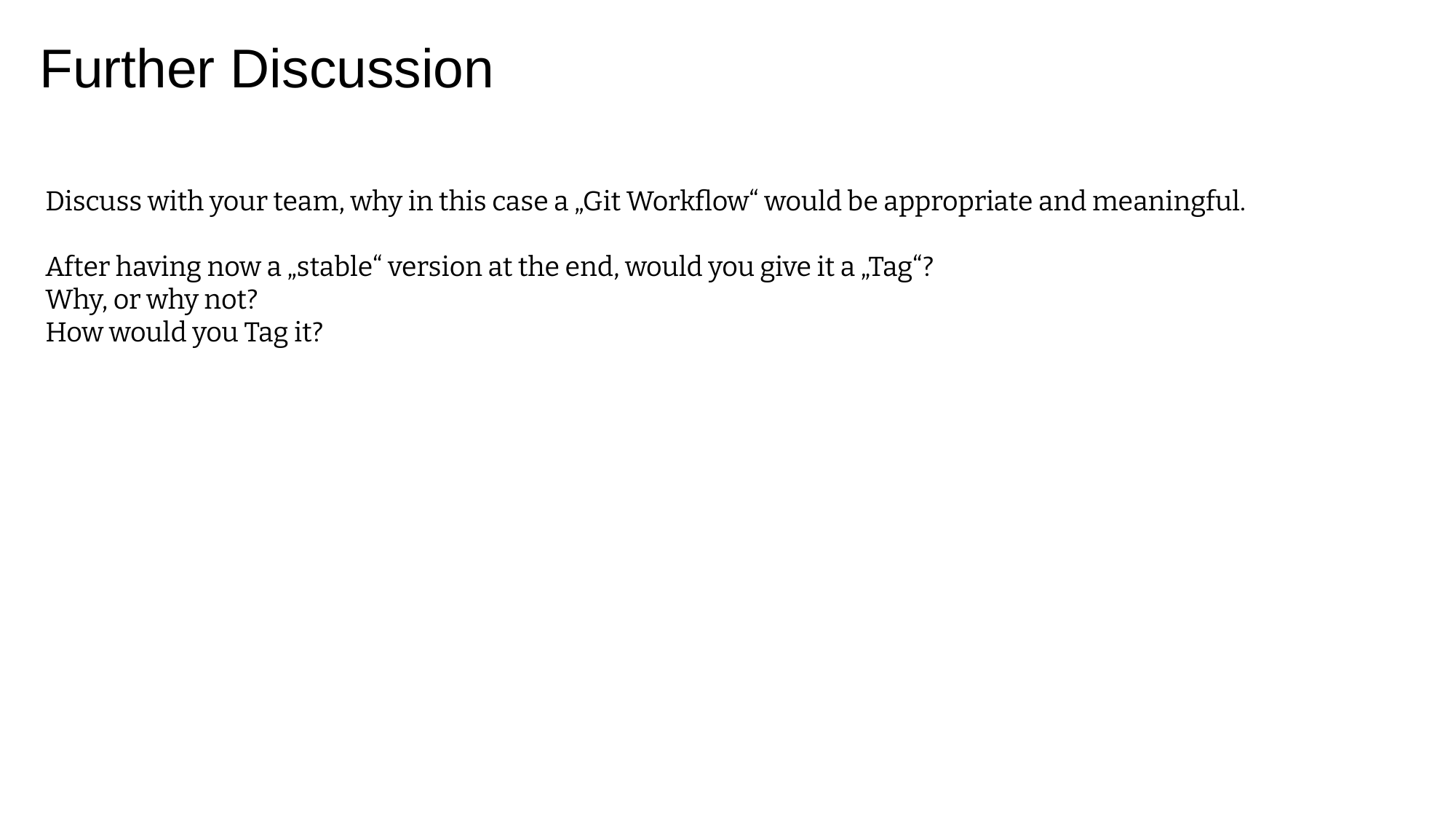

Further Discussion

Discuss with your team, why in this case a „Git Workflow“ would be appropriate and meaningful.

After having now a „stable“ version at the end, would you give it a „Tag“?
Why, or why not?
How would you Tag it?